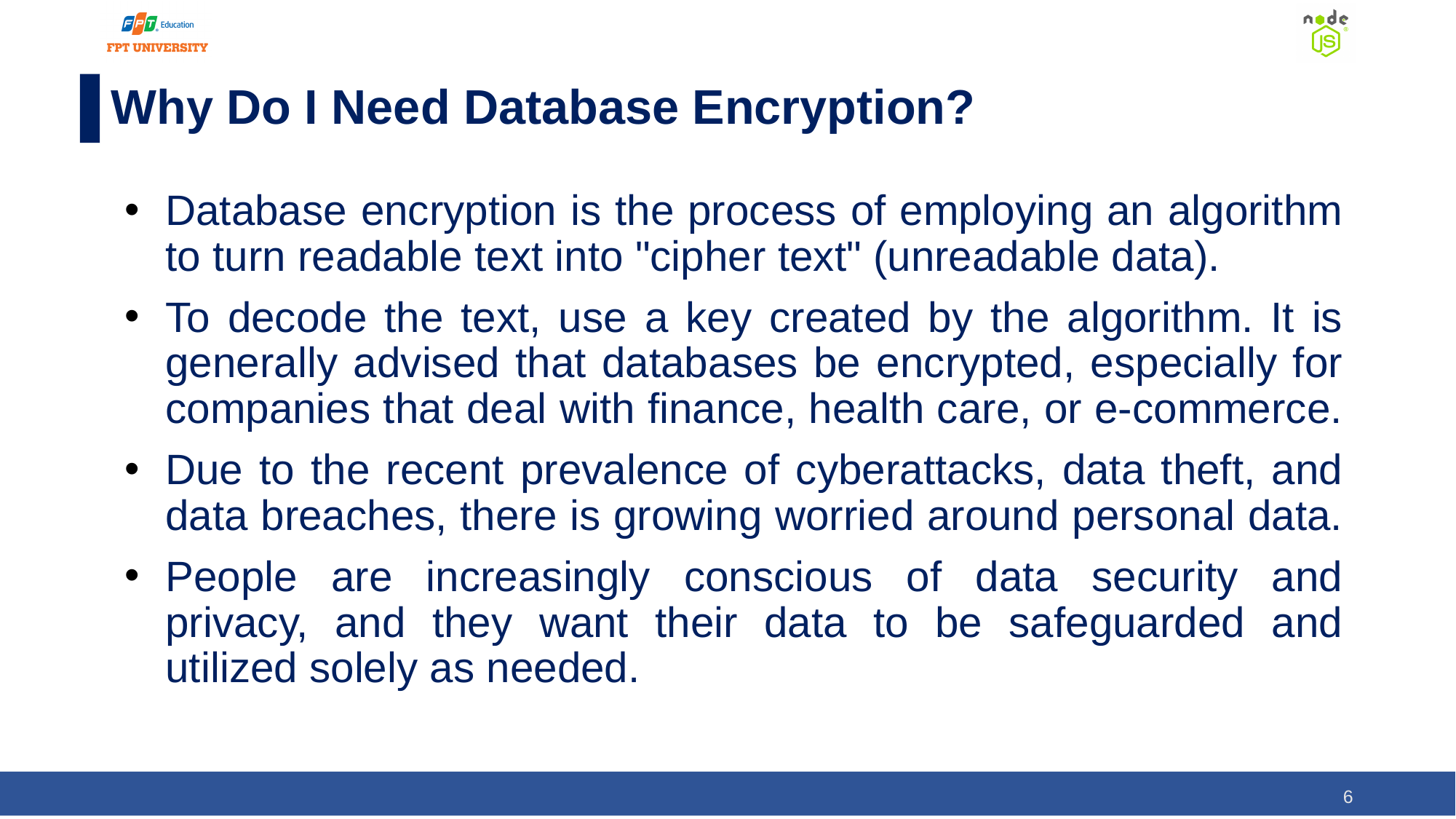

# Why Do I Need Database Encryption?
Database encryption is the process of employing an algorithm to turn readable text into "cipher text" (unreadable data).
To decode the text, use a key created by the algorithm. It is generally advised that databases be encrypted, especially for companies that deal with finance, health care, or e-commerce.
Due to the recent prevalence of cyberattacks, data theft, and data breaches, there is growing worried around personal data.
People are increasingly conscious of data security and privacy, and they want their data to be safeguarded and utilized solely as needed.
6